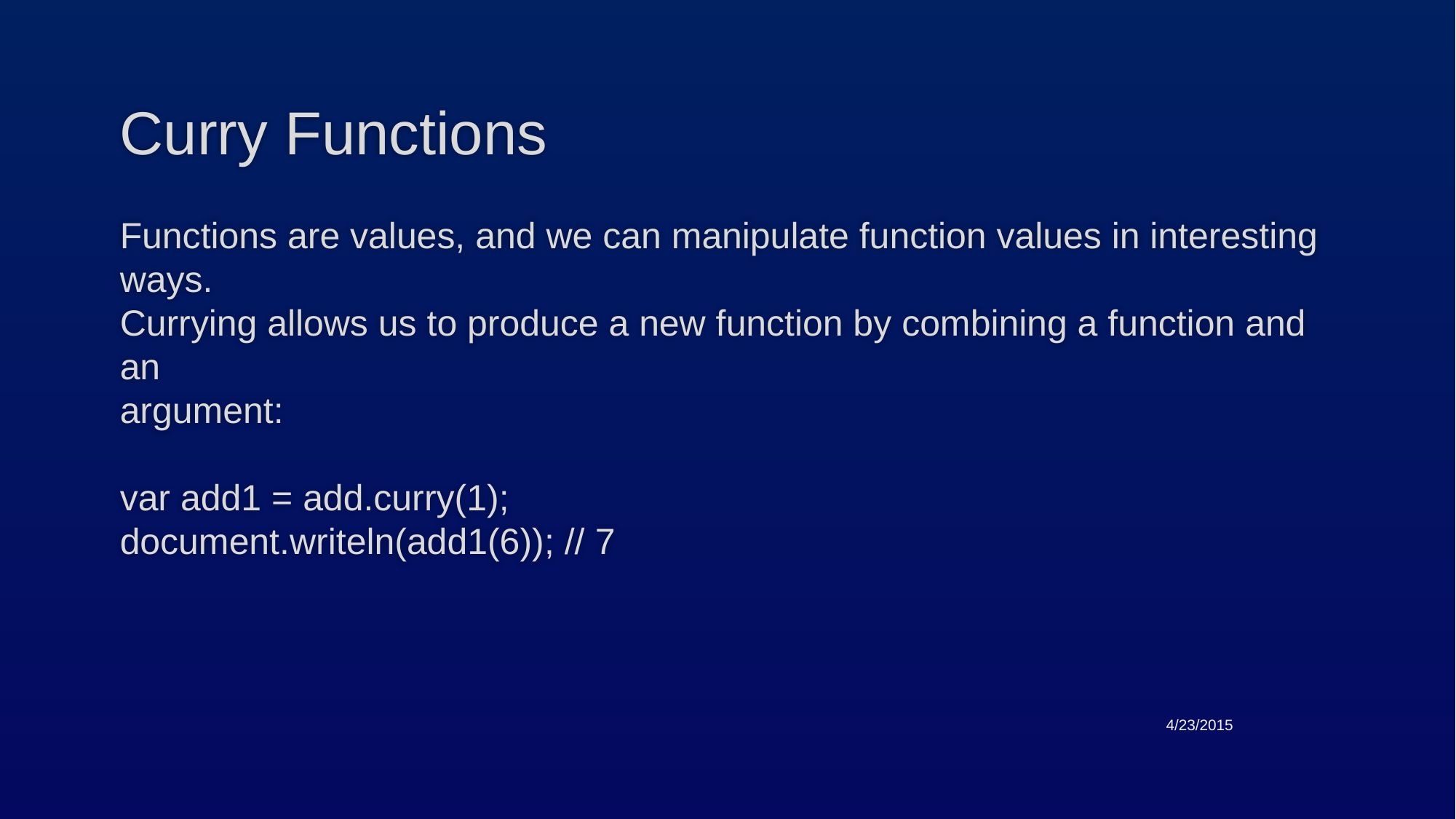

# Curry Functions
Functions are values, and we can manipulate function values in interesting ways.
Currying allows us to produce a new function by combining a function and an
argument:

var add1 = add.curry(1);
document.writeln(add1(6)); // 7
4/23/2015